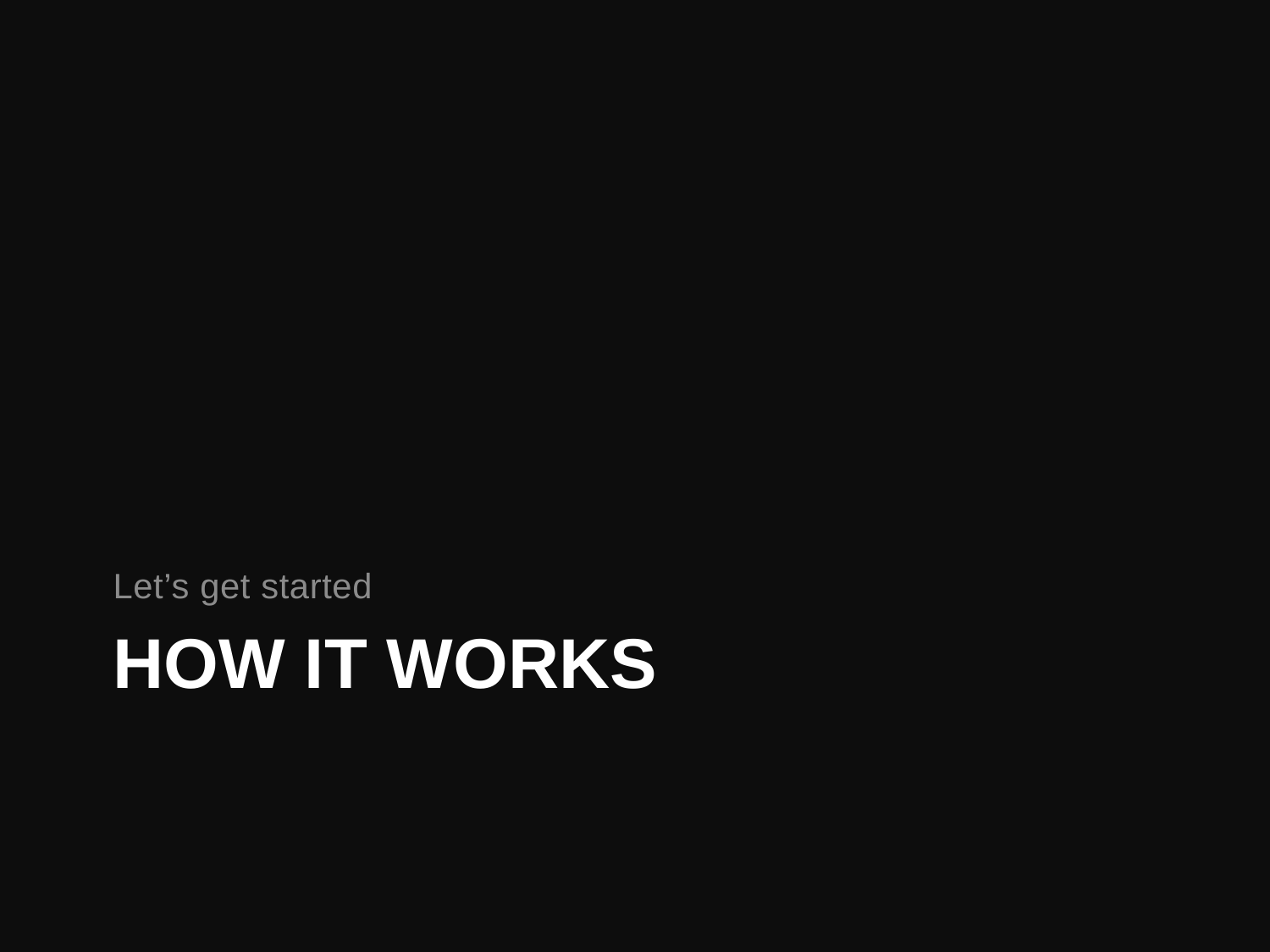

Let’s get started
# HOW IT WORKS